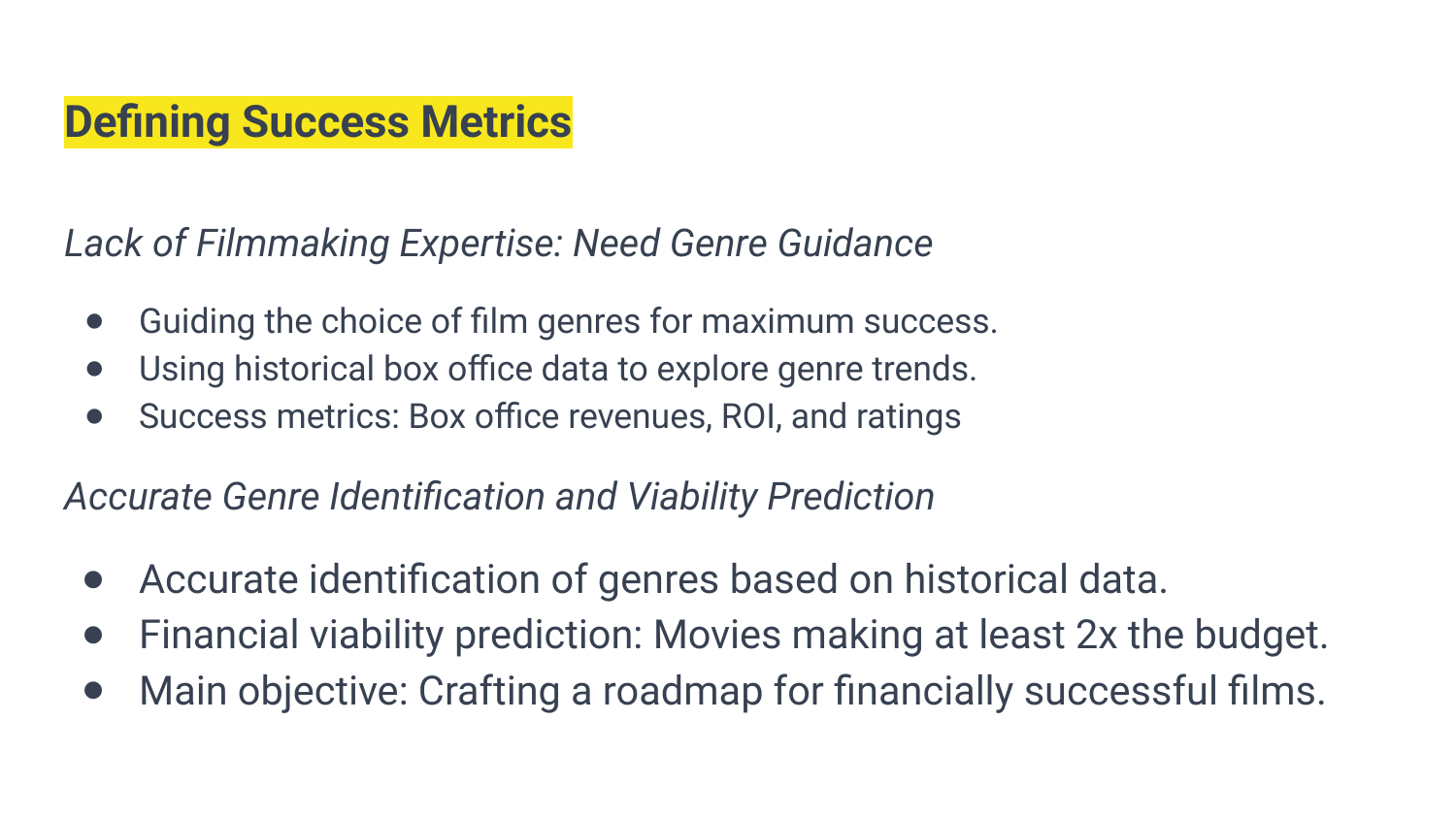

# Defining Success Metrics

Lack of Filmmaking Expertise: Need Genre Guidance
Guiding the choice of film genres for maximum success.
Using historical box office data to explore genre trends.
Success metrics: Box office revenues, ROI, and ratings
Accurate Genre Identification and Viability Prediction
Accurate identification of genres based on historical data.
Financial viability prediction: Movies making at least 2x the budget.
Main objective: Crafting a roadmap for financially successful films.